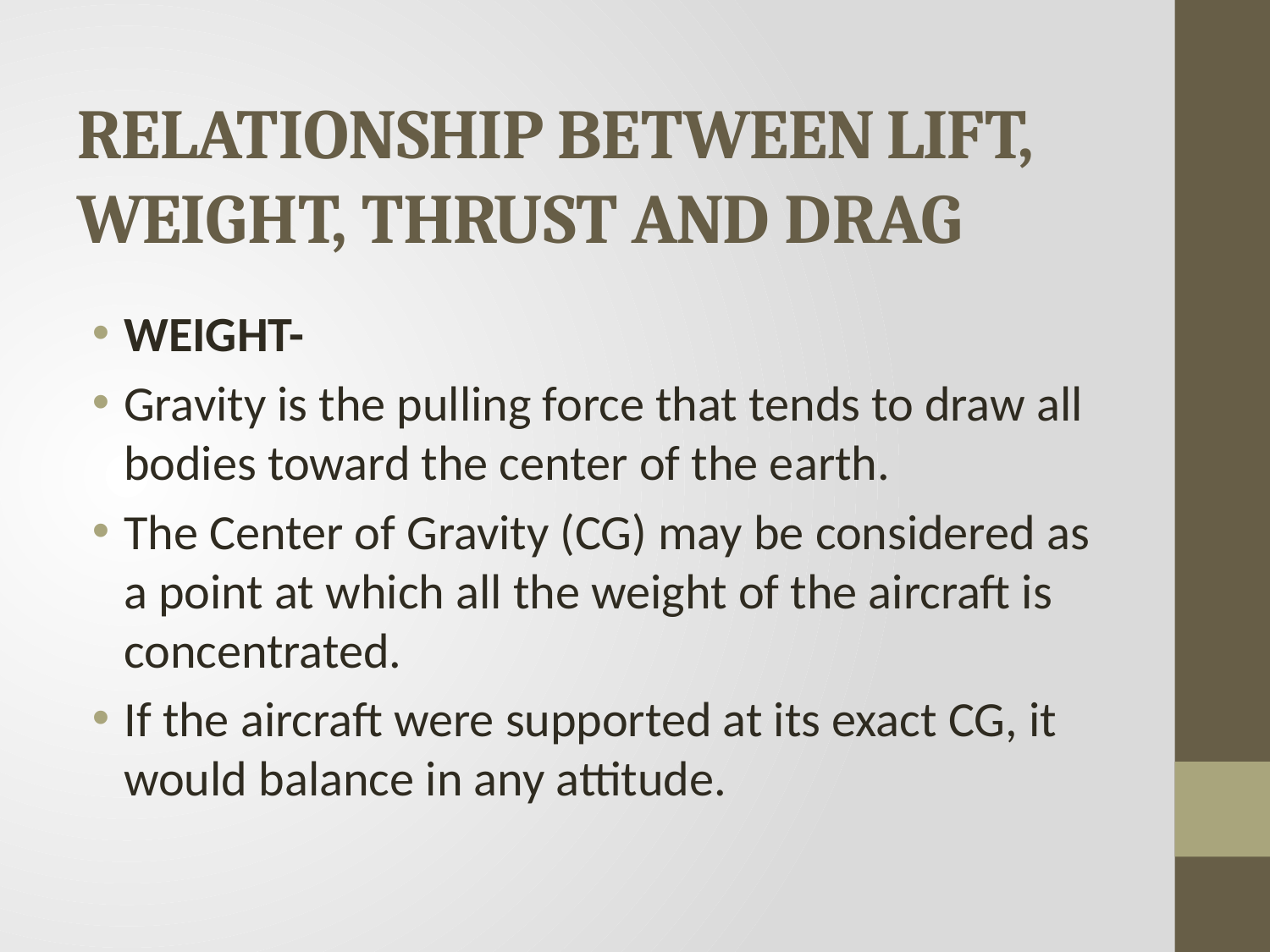

# RELATIONSHIP BETWEEN LIFT, WEIGHT, THRUST AND DRAG
WEIGHT-
Gravity is the pulling force that tends to draw all bodies toward the center of the earth.
The Center of Gravity (CG) may be considered as a point at which all the weight of the aircraft is concentrated.
If the aircraft were supported at its exact CG, it would balance in any attitude.